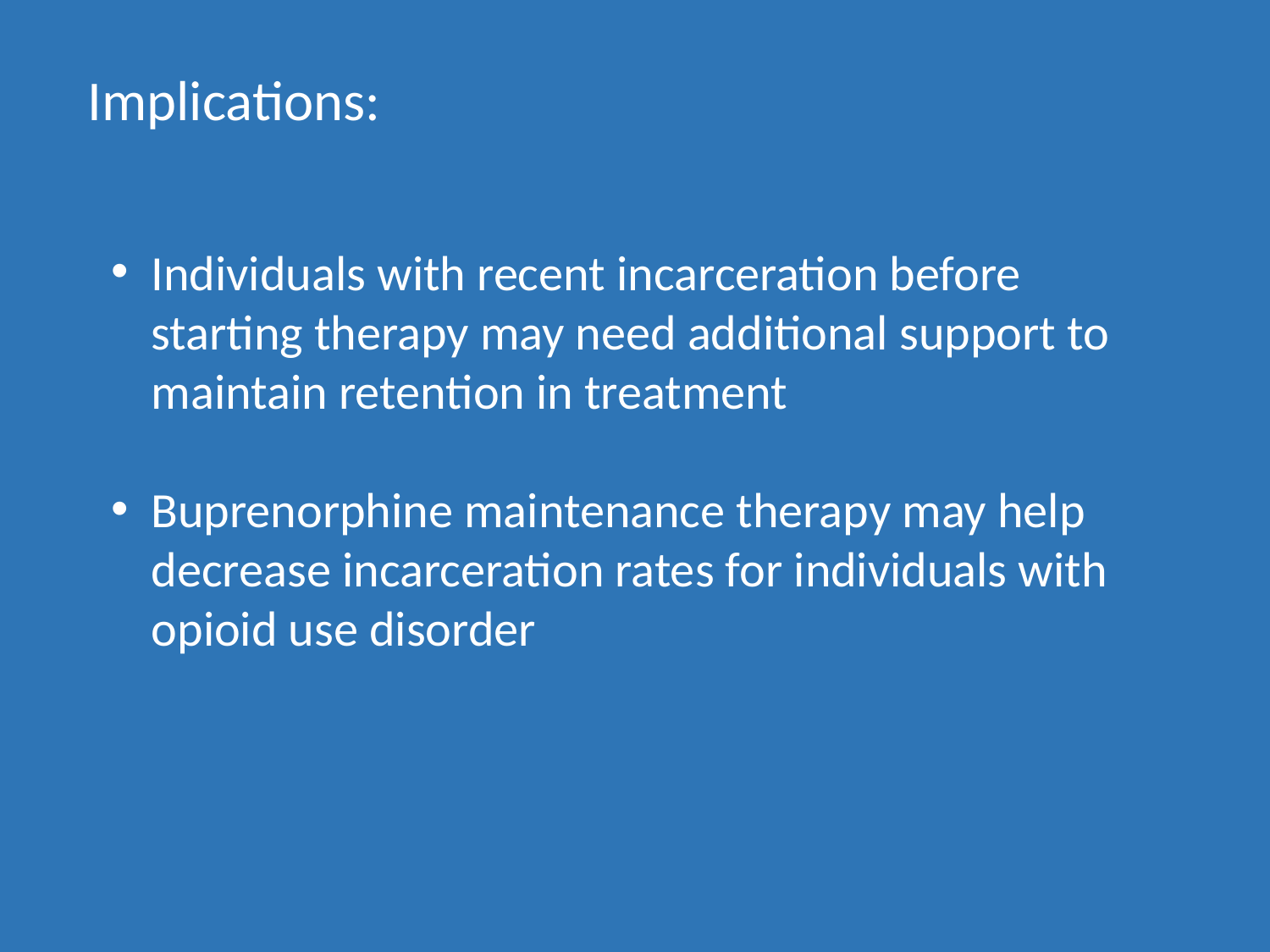

Implications:
Individuals with recent incarceration before starting therapy may need additional support to maintain retention in treatment

Buprenorphine maintenance therapy may help decrease incarceration rates for individuals with opioid use disorder